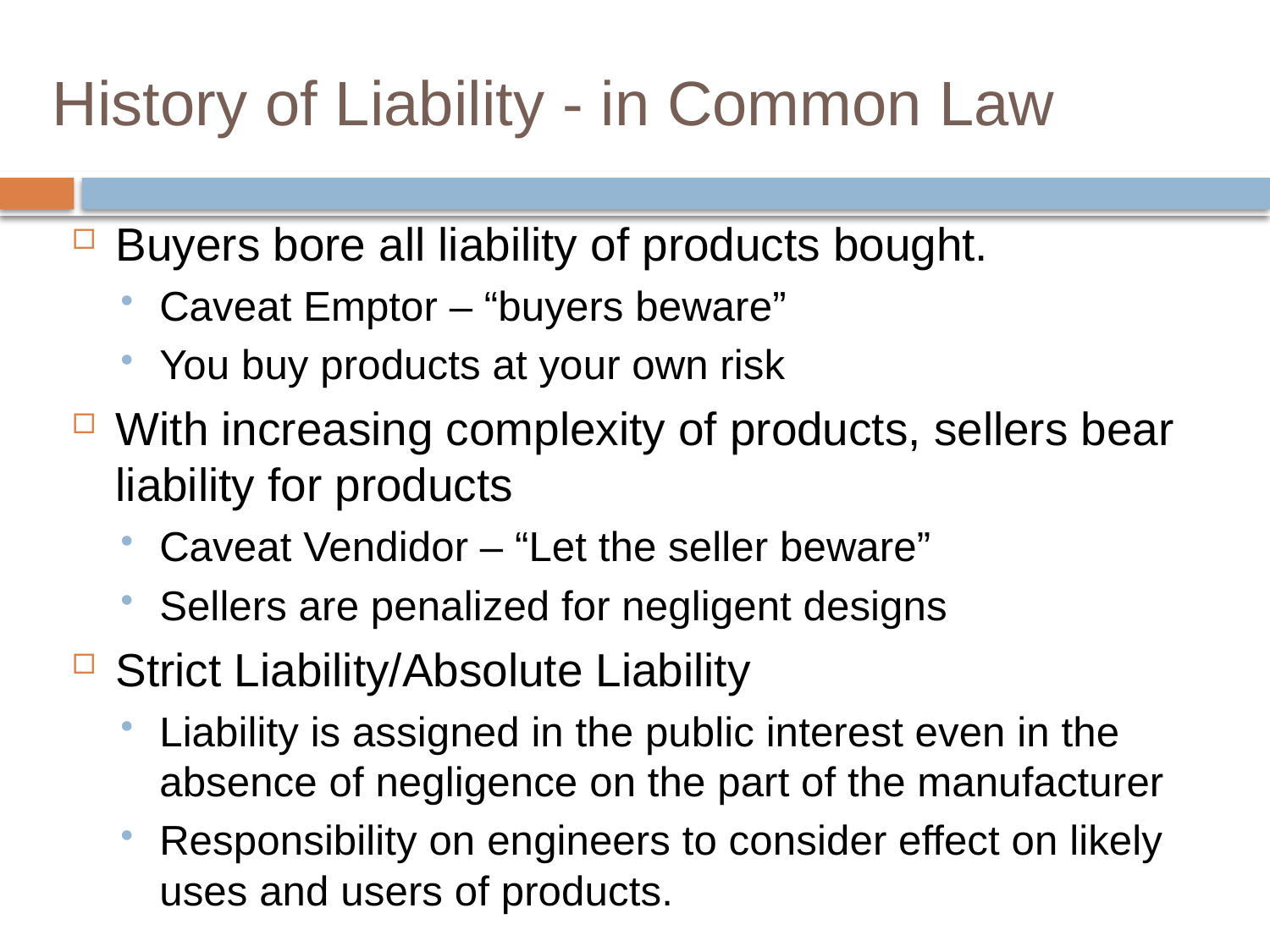

# History of Liability - in Common Law
Buyers bore all liability of products bought.
Caveat Emptor – “buyers beware”
You buy products at your own risk
With increasing complexity of products, sellers bear liability for products
Caveat Vendidor – “Let the seller beware”
Sellers are penalized for negligent designs
Strict Liability/Absolute Liability
Liability is assigned in the public interest even in the absence of negligence on the part of the manufacturer
Responsibility on engineers to consider effect on likely uses and users of products.